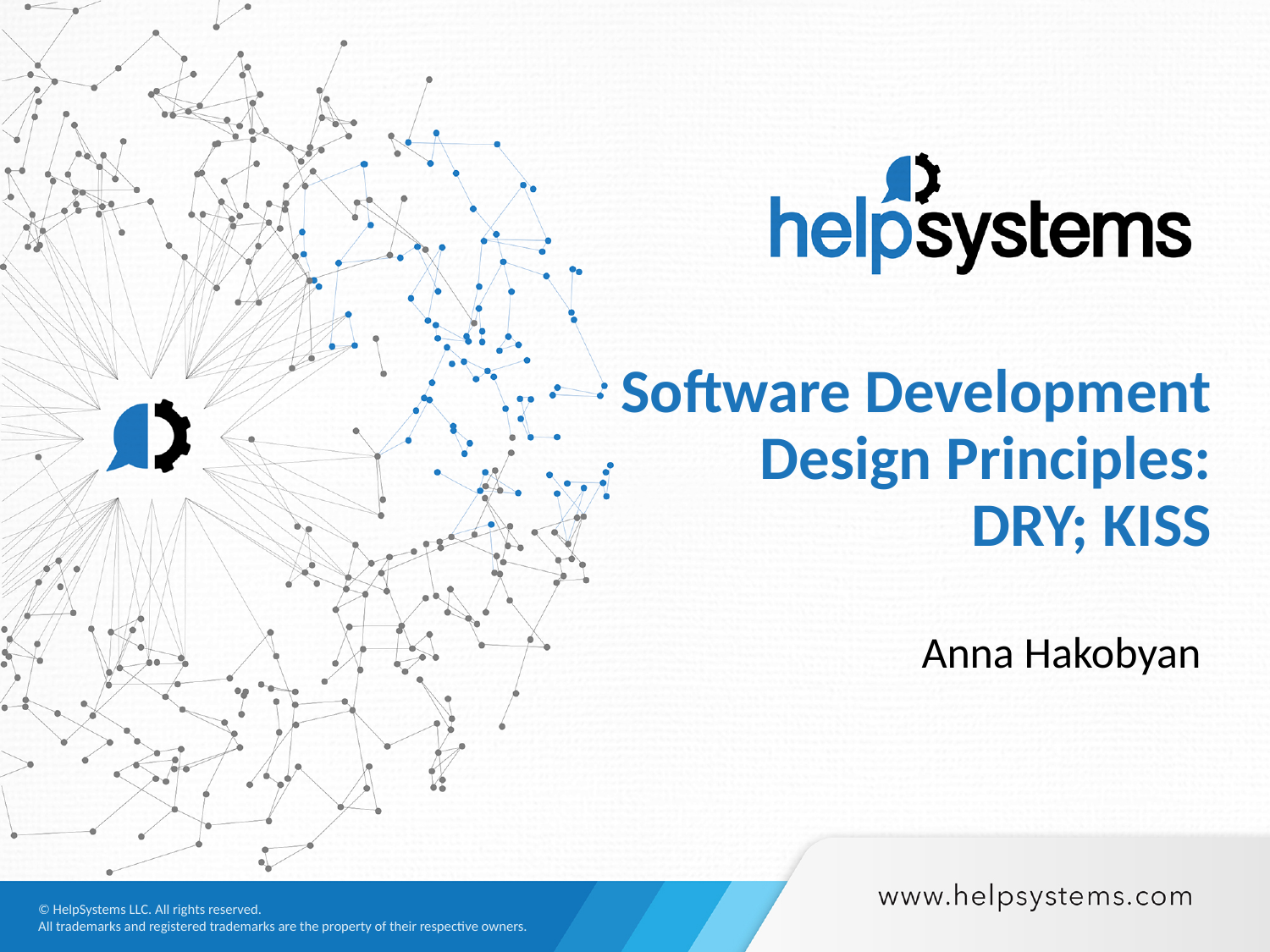

# Software Development Design Principles: DRY; KISS
Anna Hakobyan